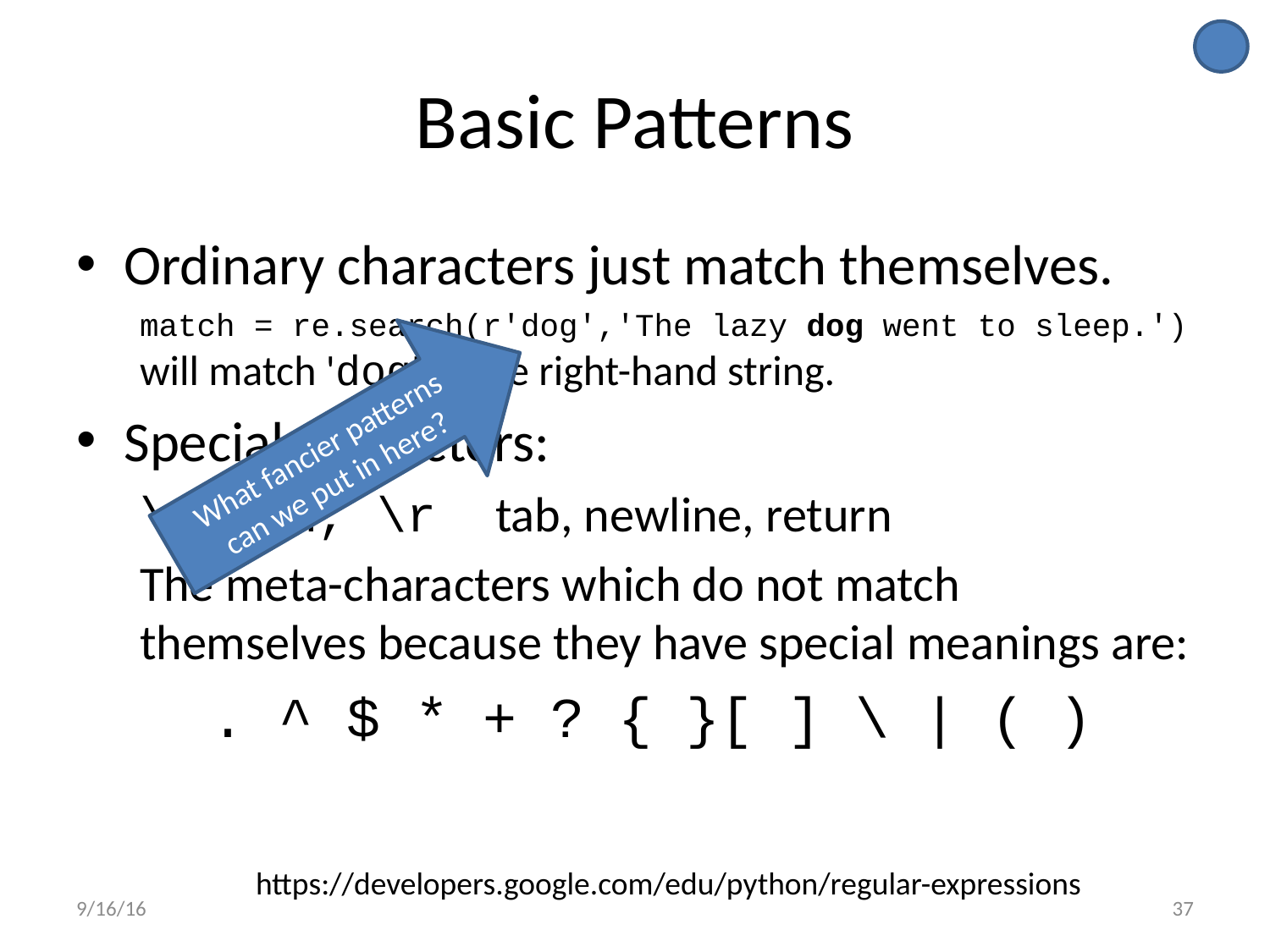

# Basic Patterns
Ordinary characters just match themselves.
match = re.search(r'dog','The lazy dog went to sleep.') will match 'dog' in the right-hand string.
Special characters:
\t, \n, \r  tab, newline, return
The meta-characters which do not match themselves because they have special meanings are:
    . ^ $ * + ? { }[ ] \ | ( )
What fancier patterns can we put in here?
https://developers.google.com/edu/python/regular-expressions
9/16/16
37